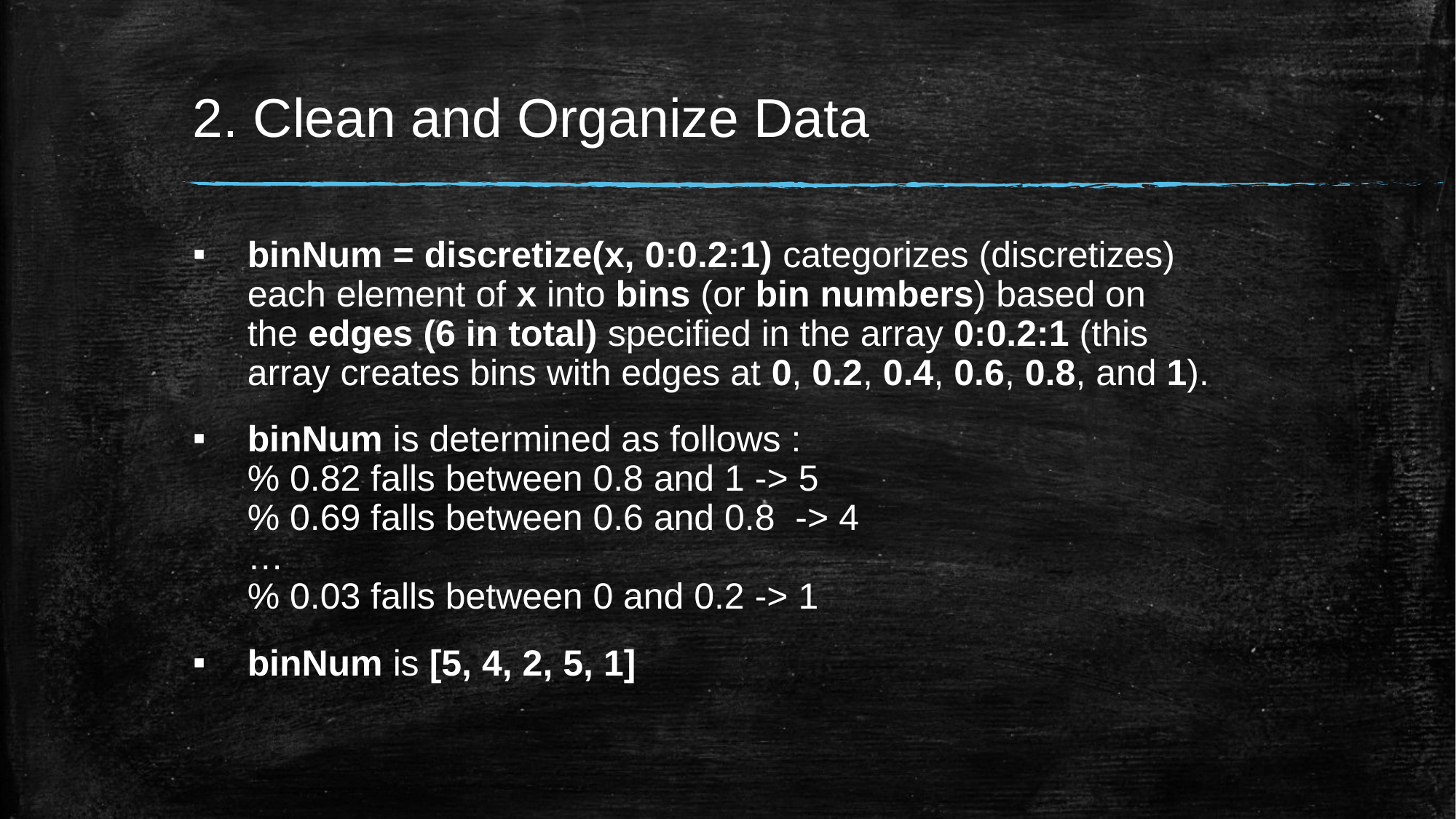

# 2. Clean and Organize Data
binNum = discretize(x, 0:0.2:1) categorizes (discretizes) each element of x into bins (or bin numbers) based on the edges (6 in total) specified in the array 0:0.2:1 (this array creates bins with edges at 0, 0.2, 0.4, 0.6, 0.8, and 1).
binNum is determined as follows :
% 0.82 falls between 0.8 and 1 -> 5
% 0.69 falls between 0.6 and 0.8  -> 4
…
% 0.03 falls between 0 and 0.2 -> 1
binNum is [5, 4, 2, 5, 1]